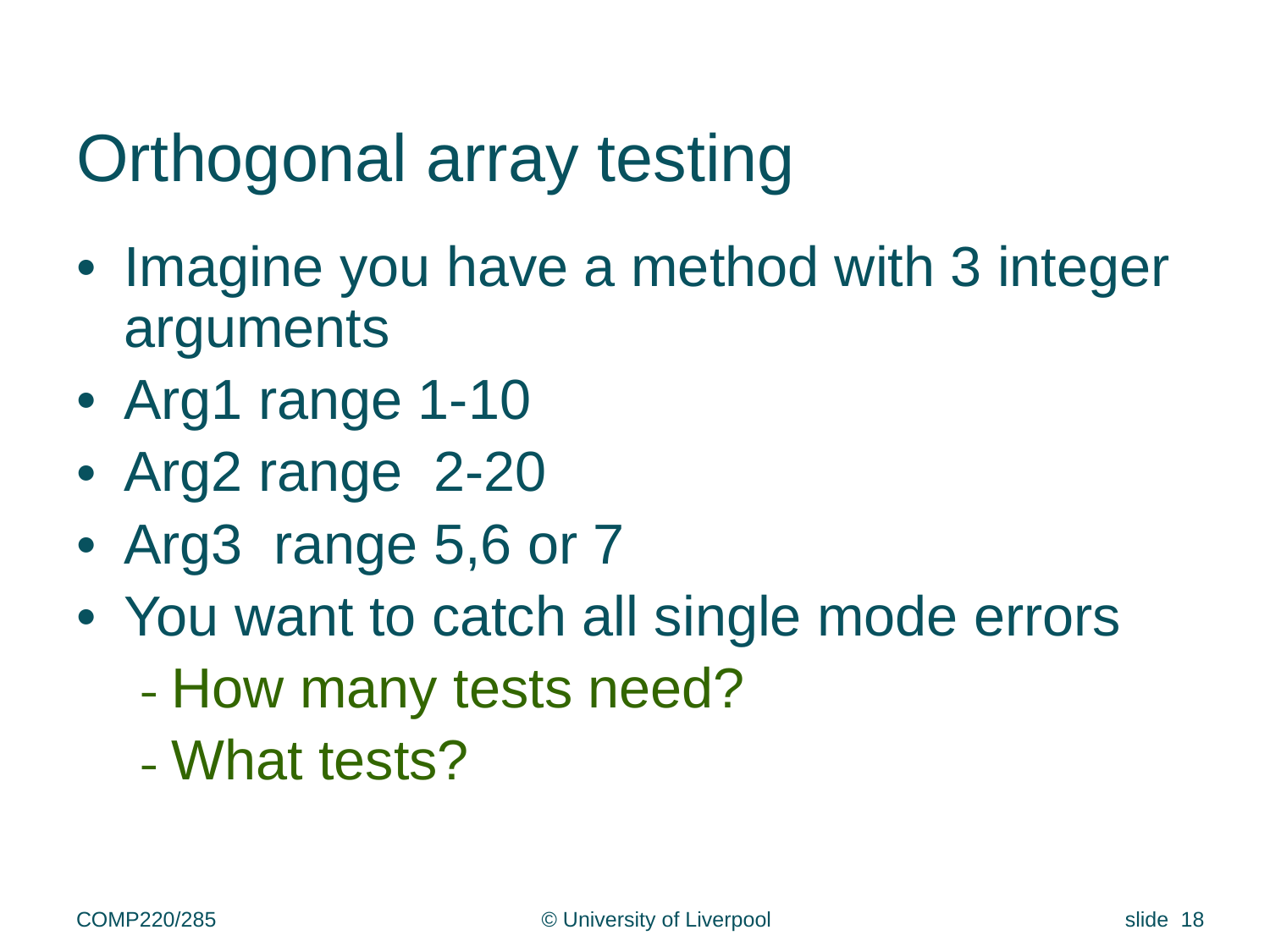

# Orthogonal array testing
Imagine you have a method with 3 integer arguments
Arg1 range 1-10
Arg2 range  2-20
Arg3  range 5,6 or 7
You want to catch all single mode errors
How many tests need?
What tests?
COMP220/285
© University of Liverpool
slide  18